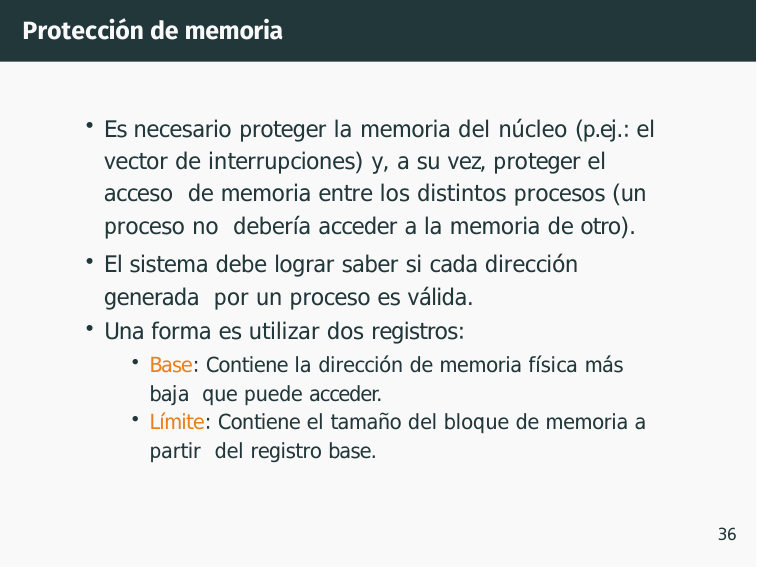

# Protección de memoria
Es necesario proteger la memoria del núcleo (p.ej.: el  vector de interrupciones) y, a su vez, proteger el acceso  de memoria entre los distintos procesos (un proceso no  debería acceder a la memoria de otro).
El sistema debe lograr saber si cada dirección generada  por un proceso es válida.
Una forma es utilizar dos registros:
Base: Contiene la dirección de memoria física más baja  que puede acceder.
Límite: Contiene el tamaño del bloque de memoria a partir  del registro base.
36